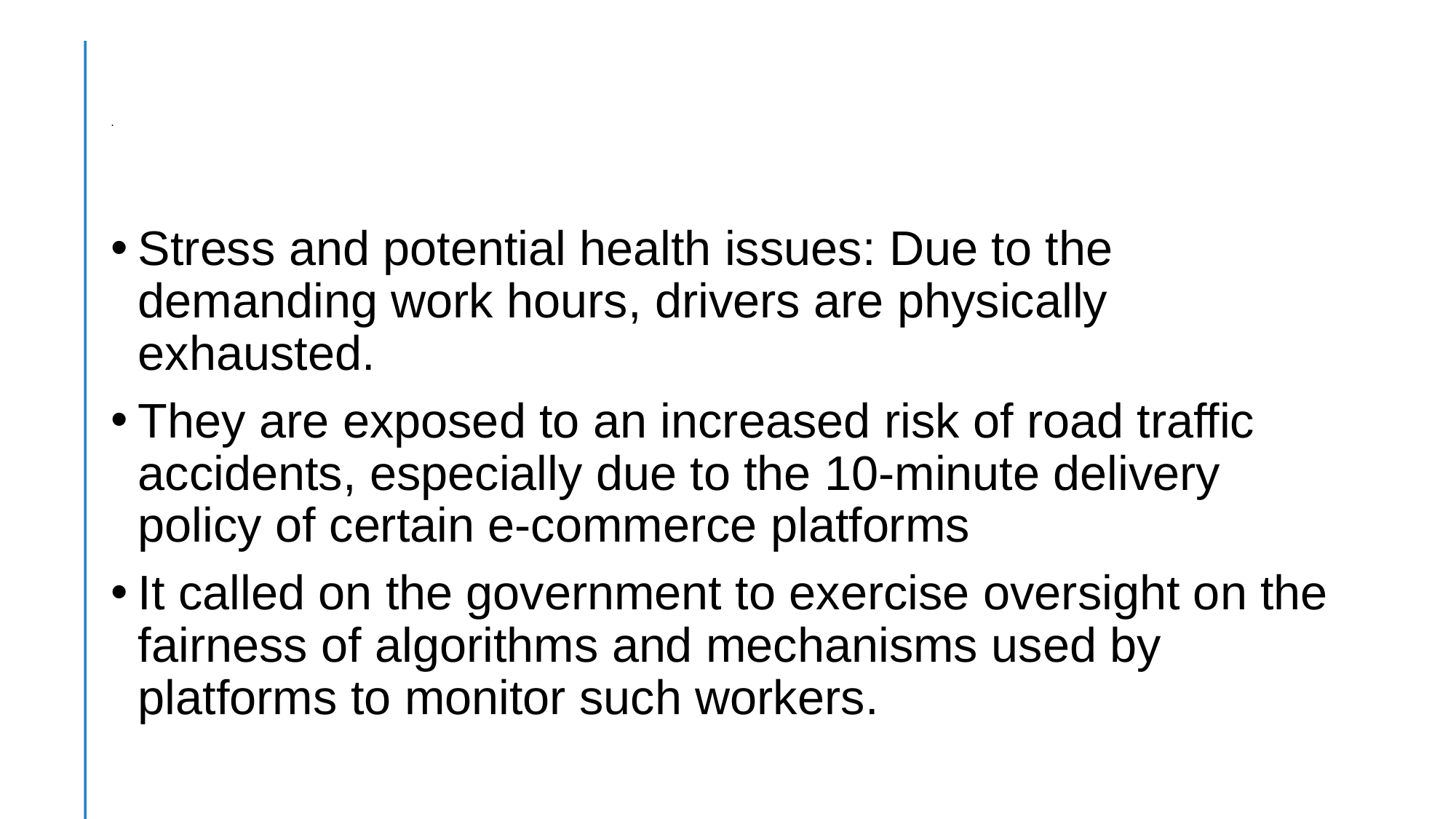

# .
Stress and potential health issues: Due to the demanding work hours, drivers are physically exhausted.
They are exposed to an increased risk of road traffic accidents, especially due to the 10-minute delivery policy of certain e-commerce platforms
It called on the government to exercise oversight on the fairness of algorithms and mechanisms used by platforms to monitor such workers.